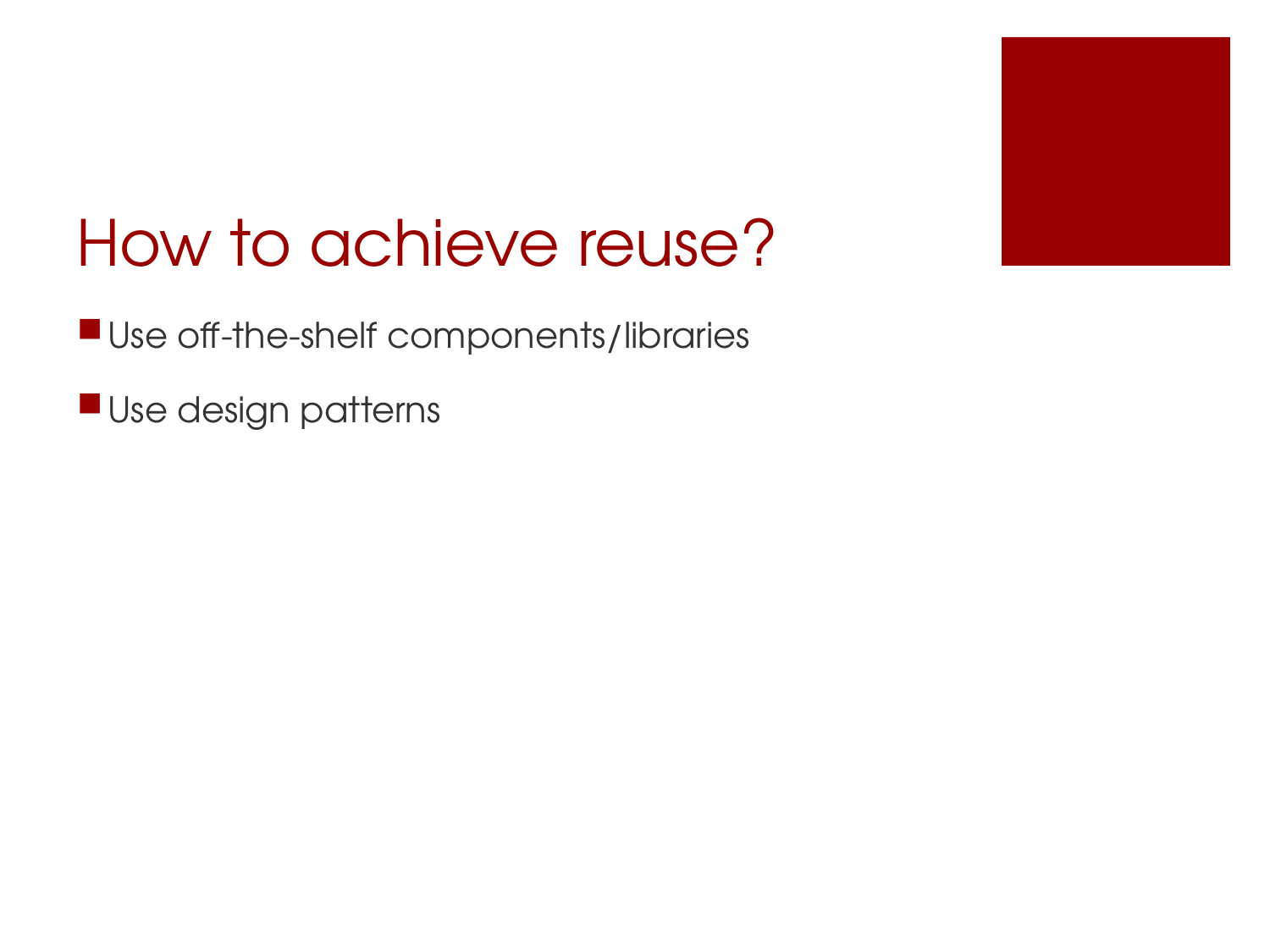

# How to achieve reuse?
Use off-the-shelf components/libraries
Use design patterns